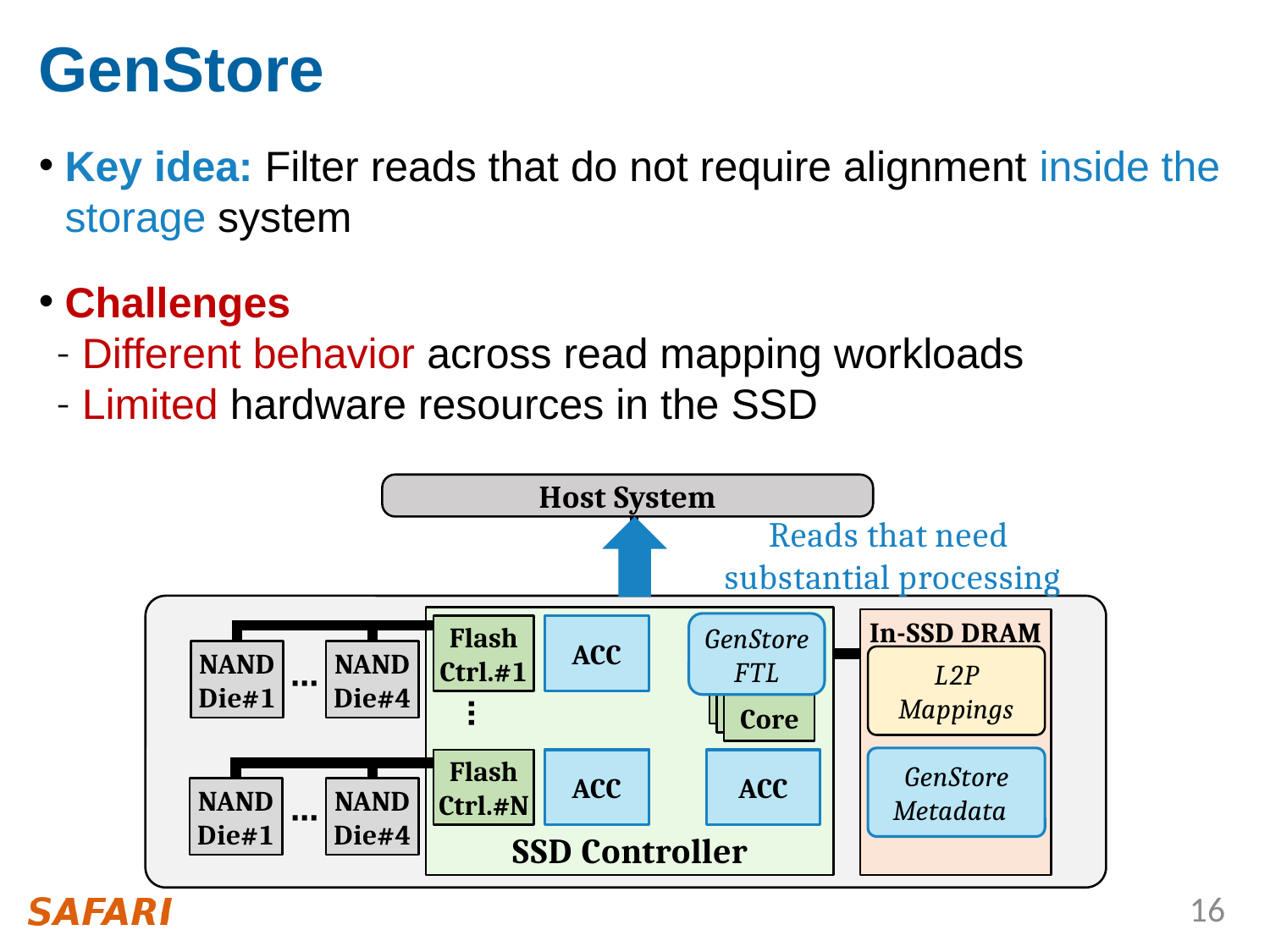

# GenStore
Key idea: Filter reads that do not require alignment inside the storage system
Challenges
Different behavior across read mapping workloads
Limited hardware resources in the SSD
Host System

Reads that need
substantial processing

SSD Controller
In-SSD DRAM
GenStore
FTL
Flash
Ctrl.#1
ACC
FTL
NAND
Die#1
NAND
Die#4
Core
Core
Core
L2P
Mappings
⋯
⋯
GenStore
Metadata
ACC
ACC
Flash
Ctrl.#N
NAND
Die#1
NAND
Die#4
⋯